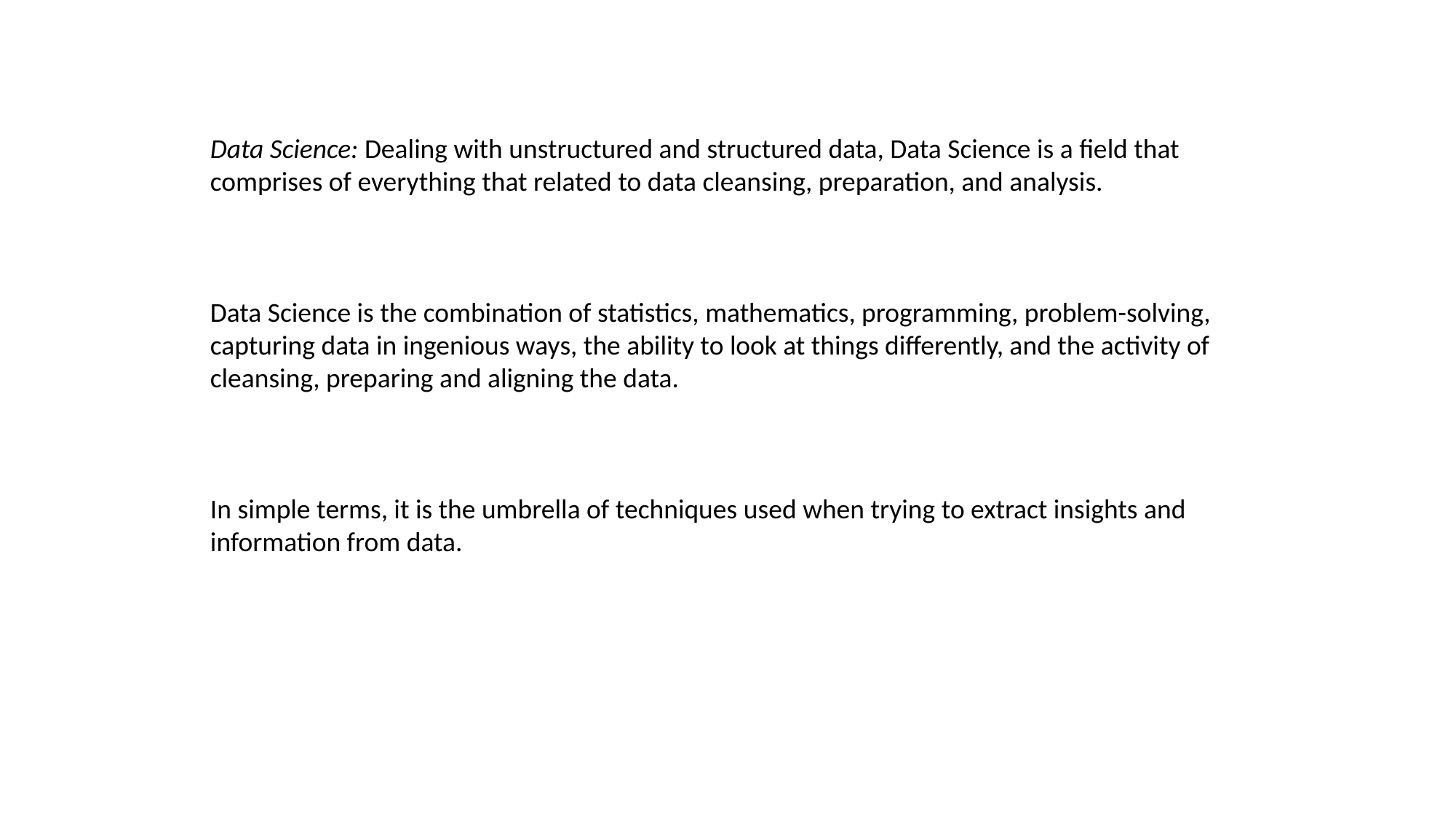

Data Science: Dealing with unstructured and structured data, Data Science is a field that comprises of everything that related to data cleansing, preparation, and analysis.

Data Science is the combination of statistics, mathematics, programming, problem-solving, capturing data in ingenious ways, the ability to look at things differently, and the activity of cleansing, preparing and aligning the data.

In simple terms, it is the umbrella of techniques used when trying to extract insights and information from data.